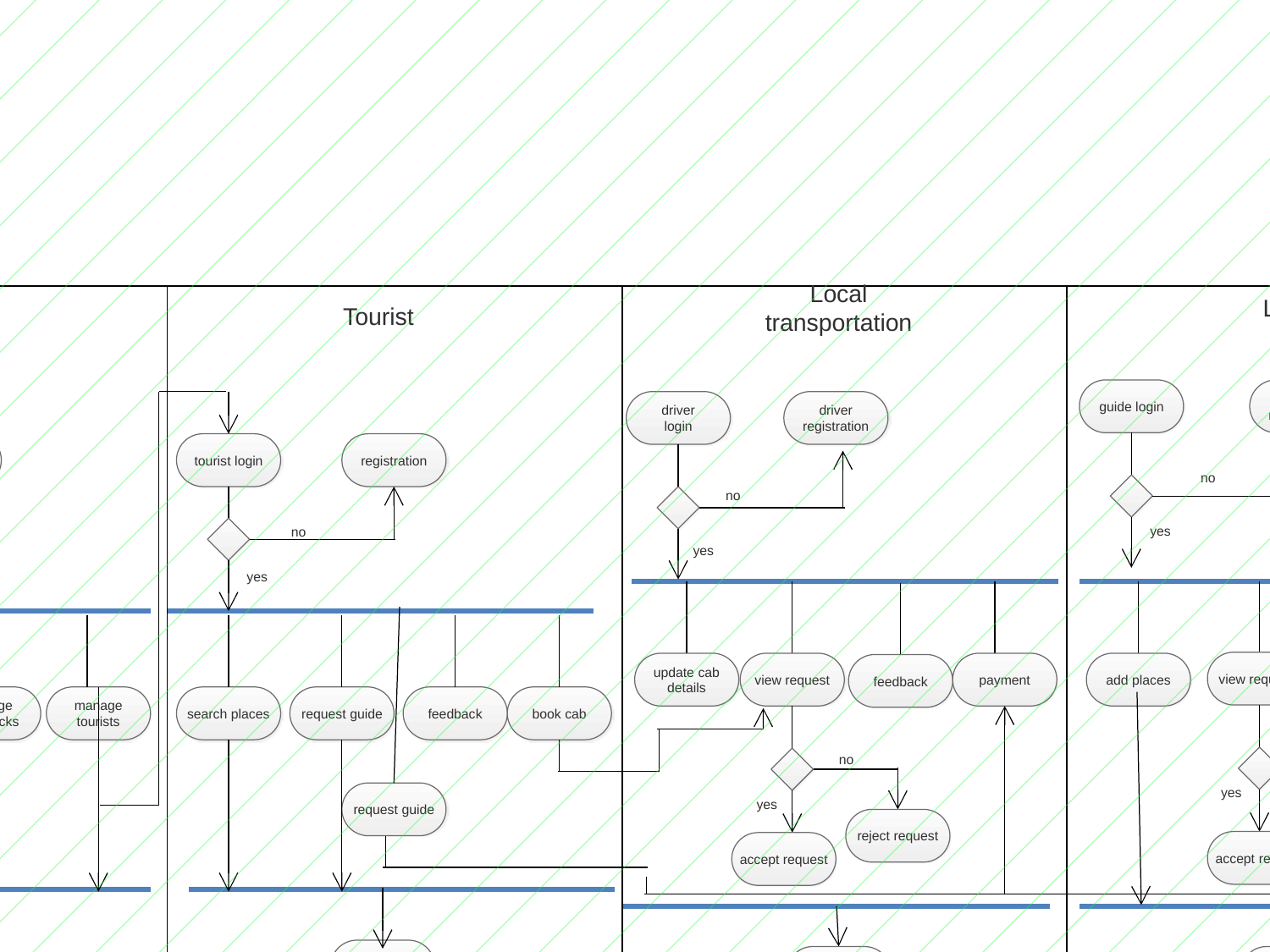

Activity Diagram Of Smart Tourist Guiding System

Admin
Local transportation
Local guide
Tourist

guide login
guide registration
driver
login
driver registration

login
registration
tourist login
registration
no

no

yes
no
no

yes

yes
yes

view requests
update cab details
view request
payment
add places
feedback
payment
feedback

manage drivers
manage guide
manage feedbacks
manage
tourists
search places
request guide
feedback
book cab

no

no
request guide
yes

yes

reject request
reject request
accept request
accept request

logout
logout
logout
logout